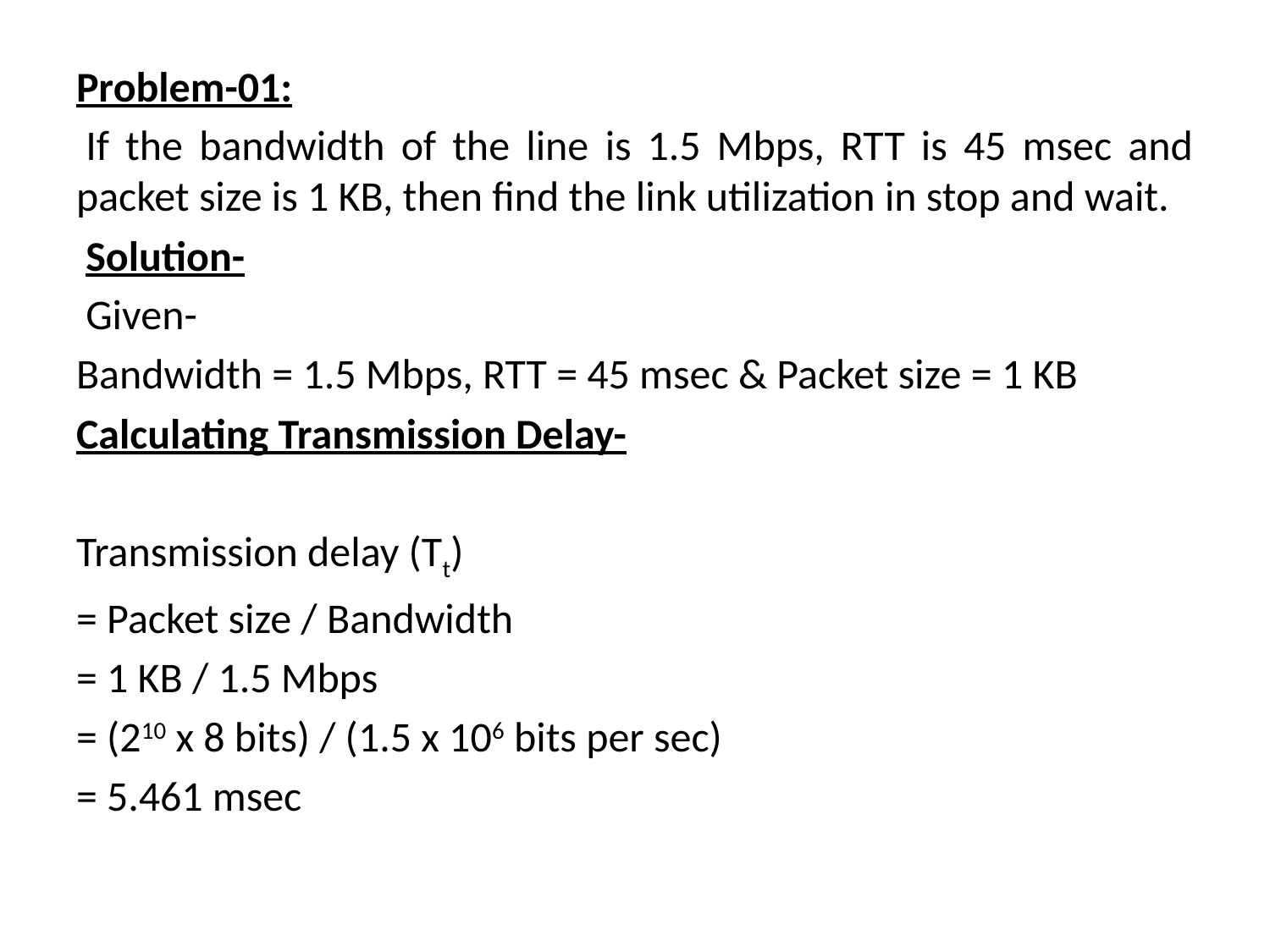

Problem-01:
 If the bandwidth of the line is 1.5 Mbps, RTT is 45 msec and packet size is 1 KB, then find the link utilization in stop and wait.
 Solution-
 Given-
Bandwidth = 1.5 Mbps, RTT = 45 msec & Packet size = 1 KB
Calculating Transmission Delay-

Transmission delay (Tt)
= Packet size / Bandwidth
= 1 KB / 1.5 Mbps
= (210 x 8 bits) / (1.5 x 106 bits per sec)
= 5.461 msec